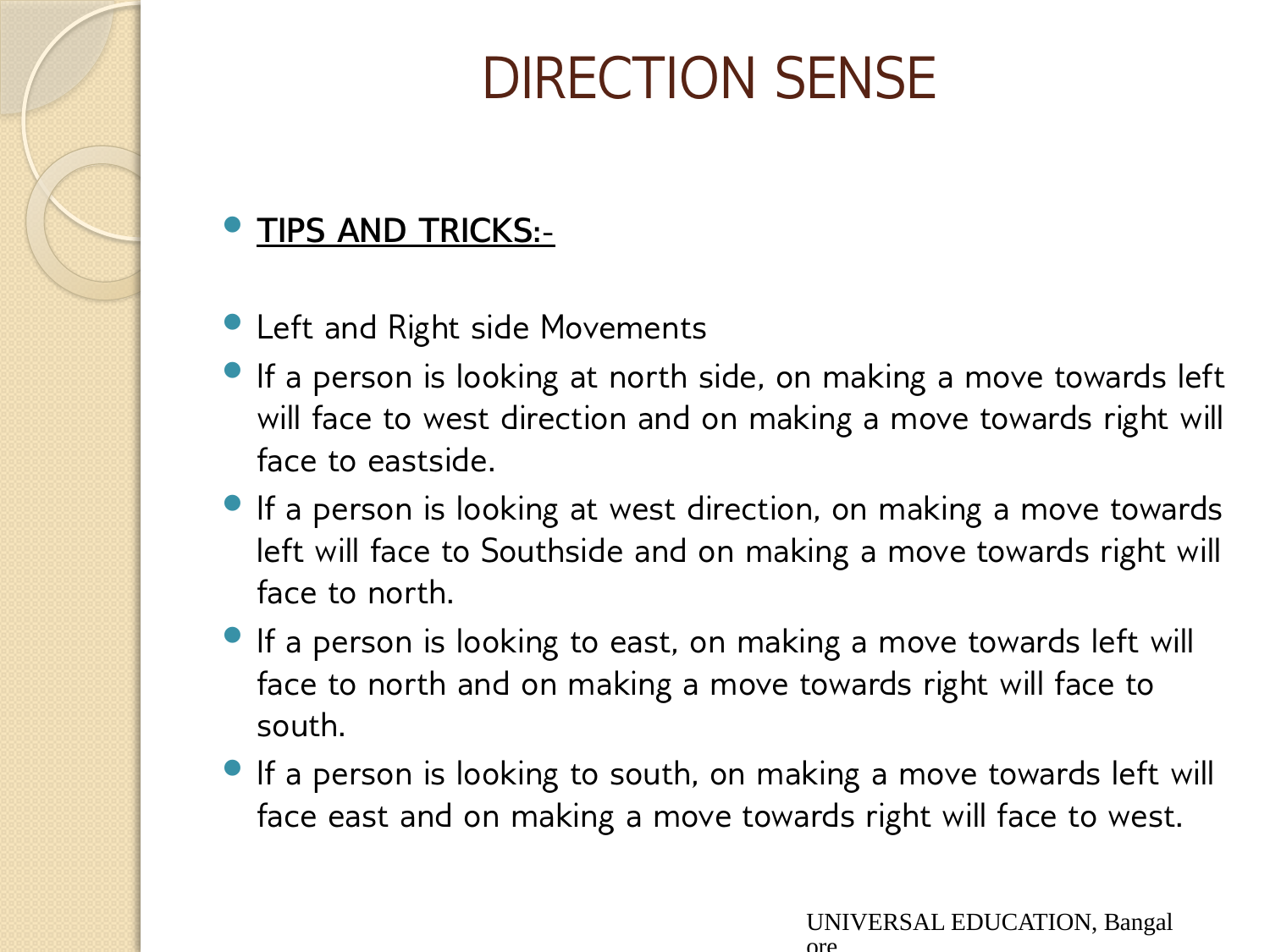

# DIRECTION SENSE
TIPS AND TRICKS:-

Left and Right side Movements
If a person is looking at north side, on making a move towards left will face to west direction and on making a move towards right will face to eastside.
If a person is looking at west direction, on making a move towards left will face to Southside and on making a move towards right will face to north.
If a person is looking to east, on making a move towards left will face to north and on making a move towards right will face to south.
If a person is looking to south, on making a move towards left will face east and on making a move towards right will face to west.

UNIVERSAL EDUCATION, Bangalore